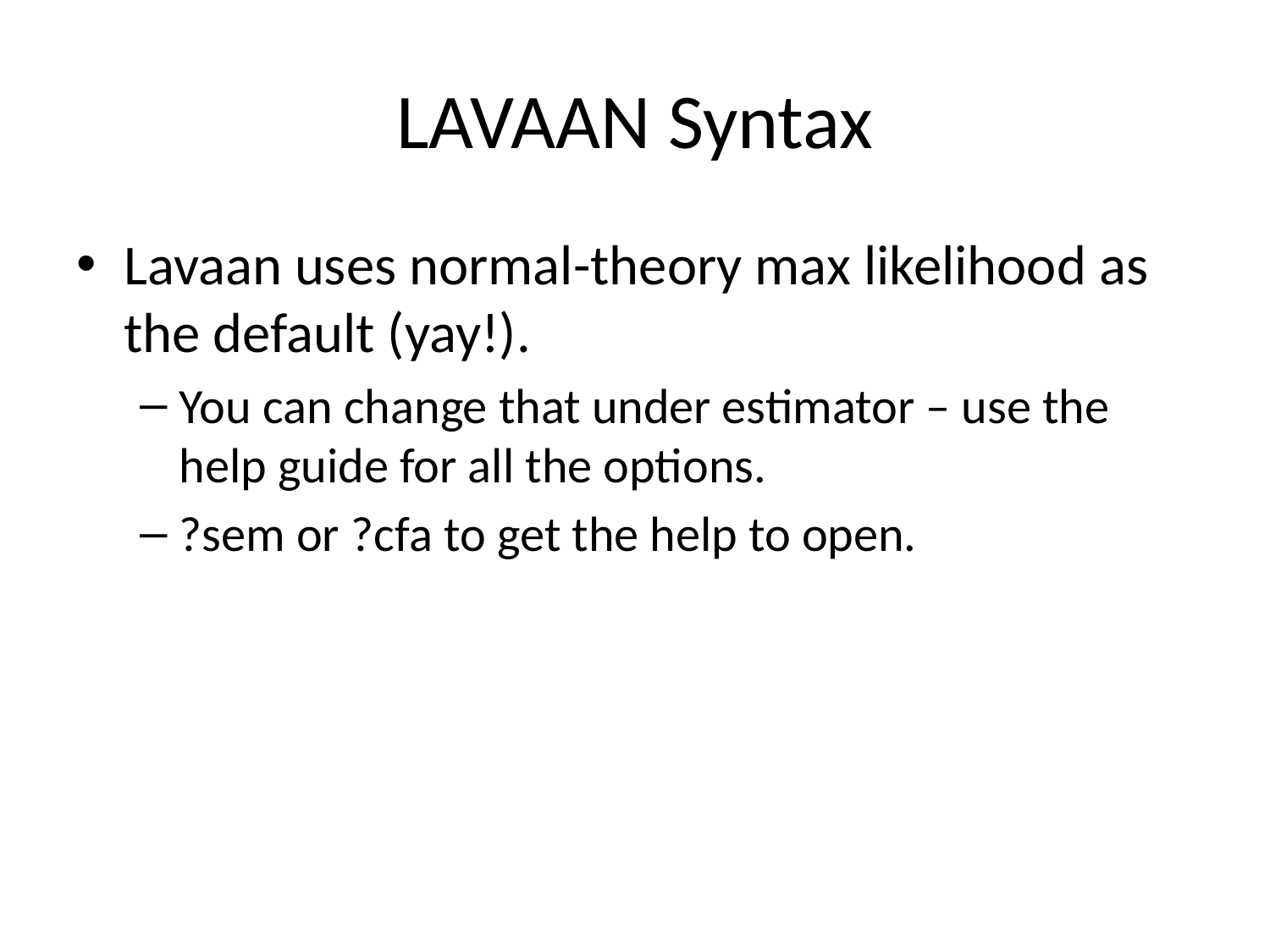

# LAVAAN Syntax
Lavaan uses normal-theory max likelihood as the default (yay!).
You can change that under estimator – use the help guide for all the options.
?sem or ?cfa to get the help to open.